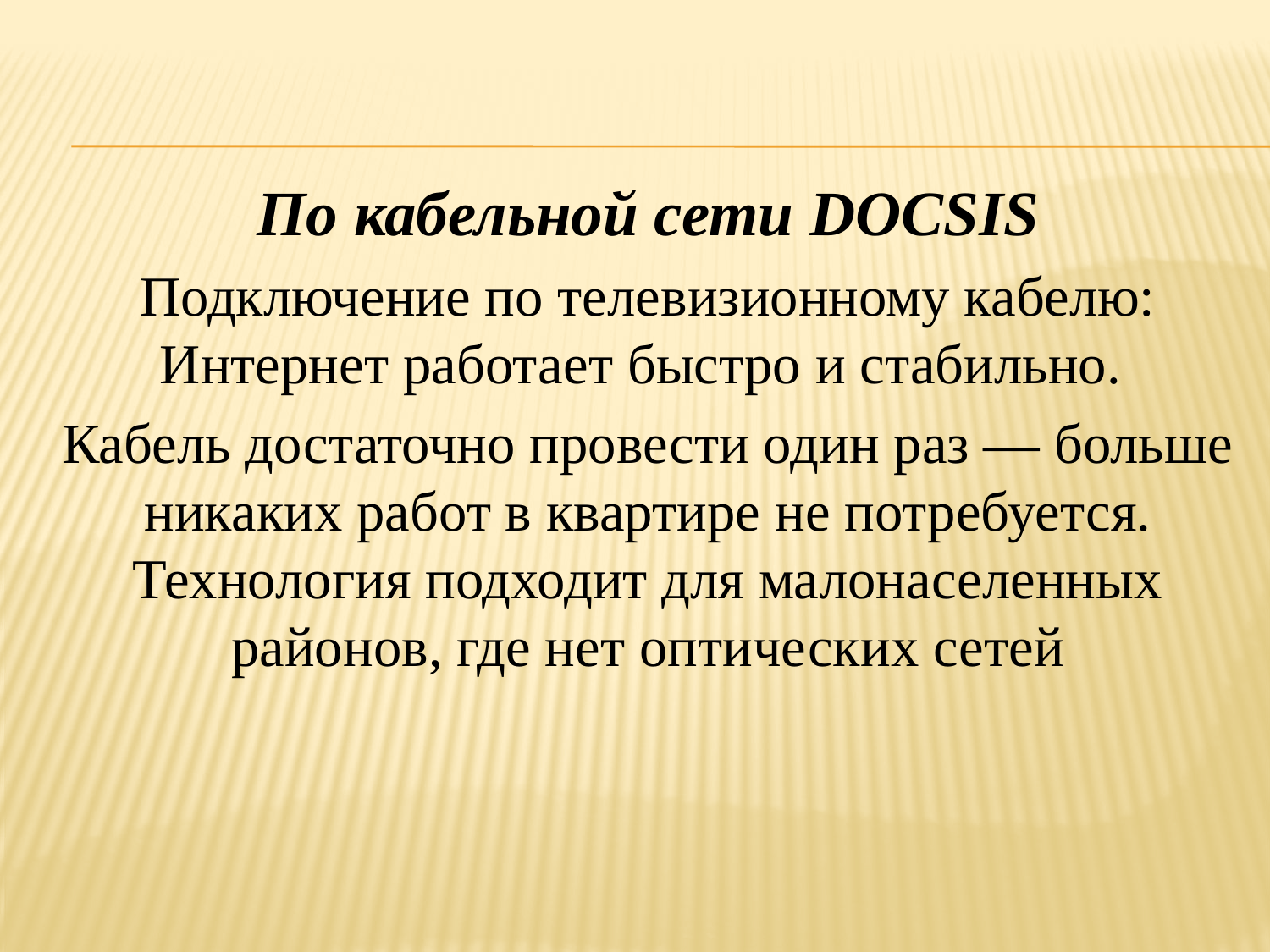

По кабельной сети DOCSIS
Подключение по телевизионному кабелю: Интернет работает быстро и стабильно.
Кабель достаточно провести один раз — больше никаких работ в квартире не потребуется. Технология подходит для малонаселенных районов, где нет оптических сетей